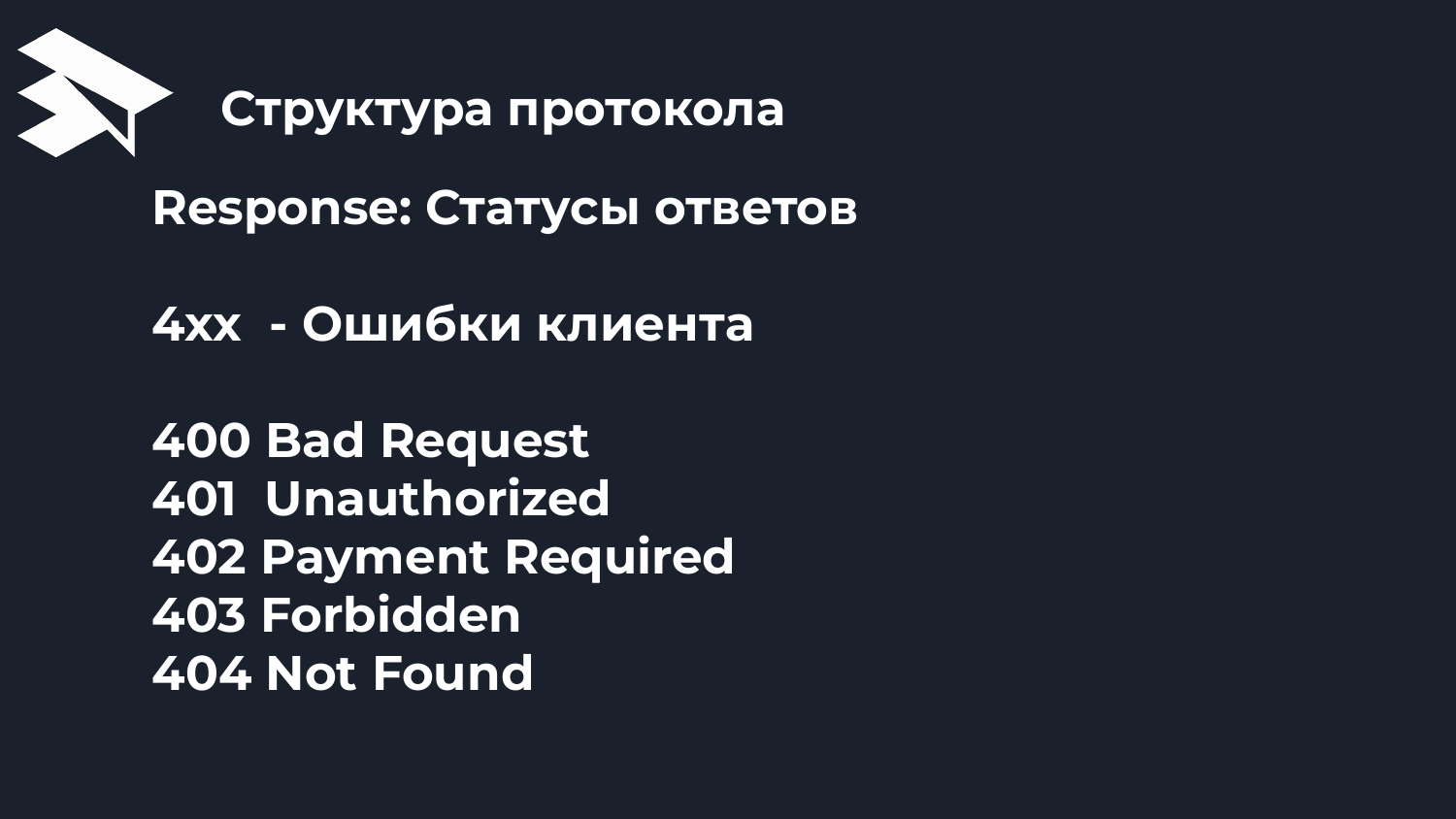

# Структура протокола
Response: Статусы ответов

4хх  - Ошибки клиента

400 Bad Request
401  Unauthorized
402 Payment Required
403 Forbidden
404 Not Found